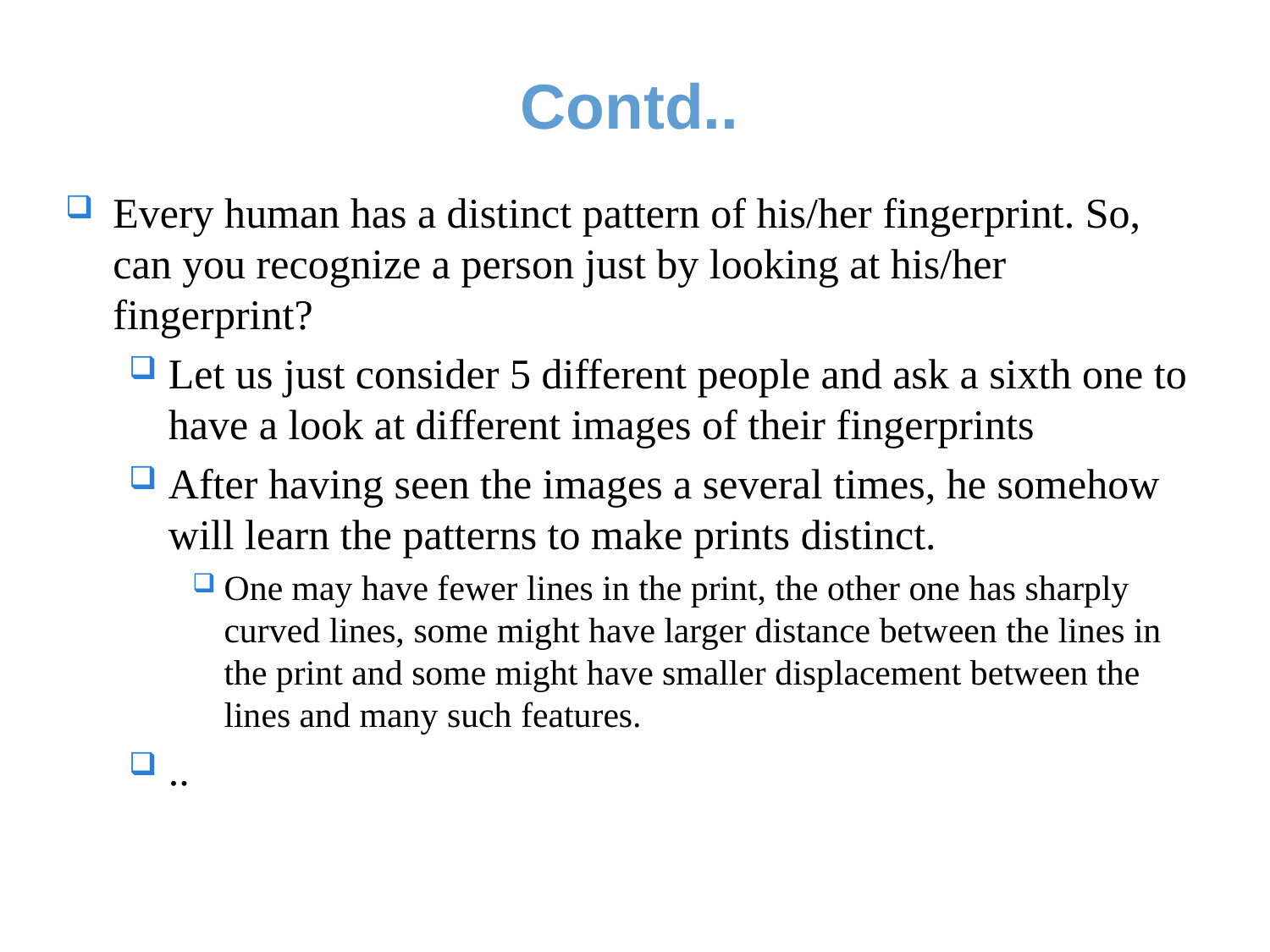

# Contd..
Every human has a distinct pattern of his/her fingerprint. So, can you recognize a person just by looking at his/her fingerprint?
Let us just consider 5 different people and ask a sixth one to have a look at different images of their fingerprints
After having seen the images a several times, he somehow will learn the patterns to make prints distinct.
One may have fewer lines in the print, the other one has sharply curved lines, some might have larger distance between the lines in the print and some might have smaller displacement between the lines and many such features.
..